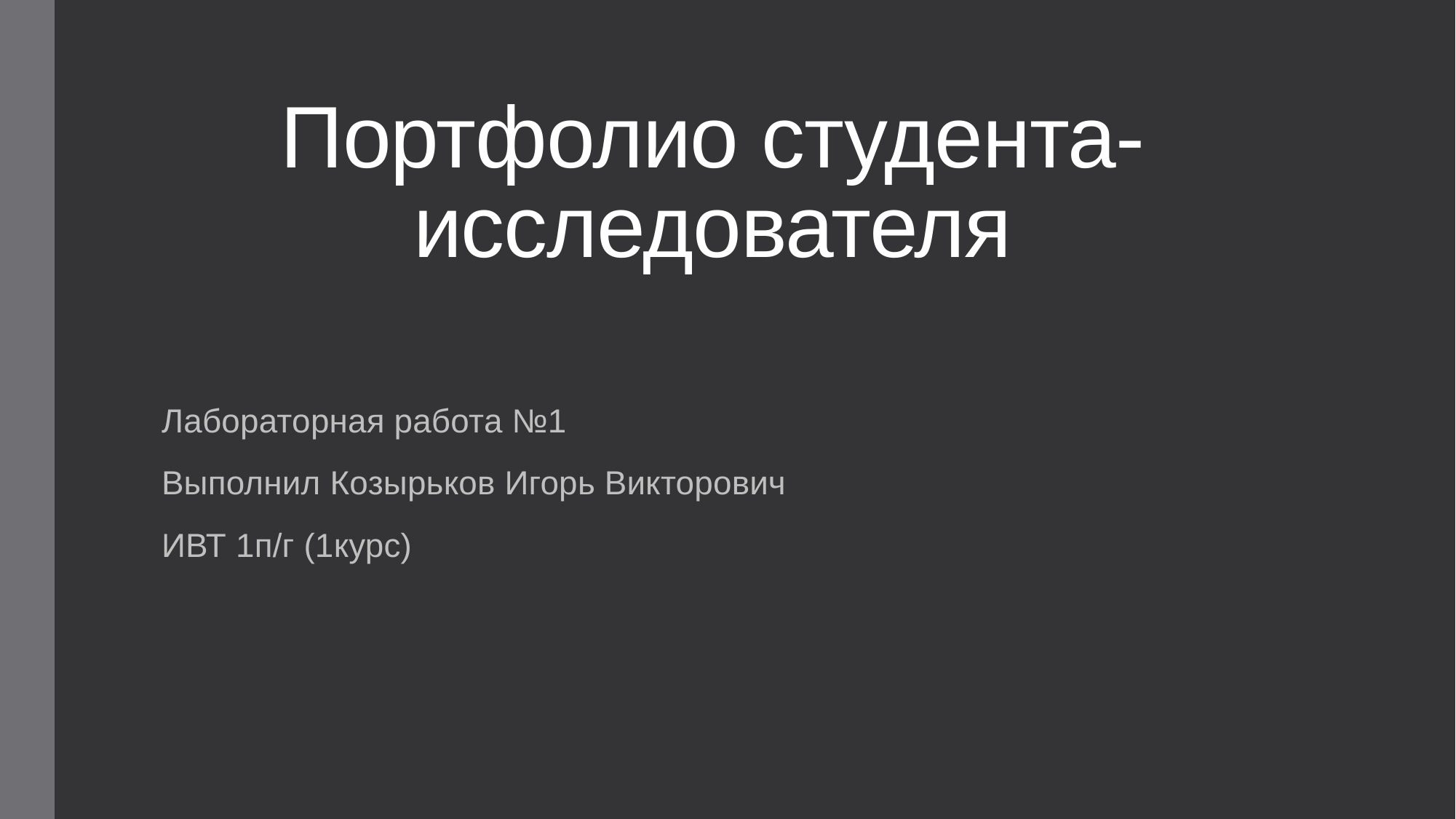

# Портфолио студента-исследователя
Лабораторная работа №1
Выполнил Козырьков Игорь Викторович
ИВТ 1п/г (1курс)